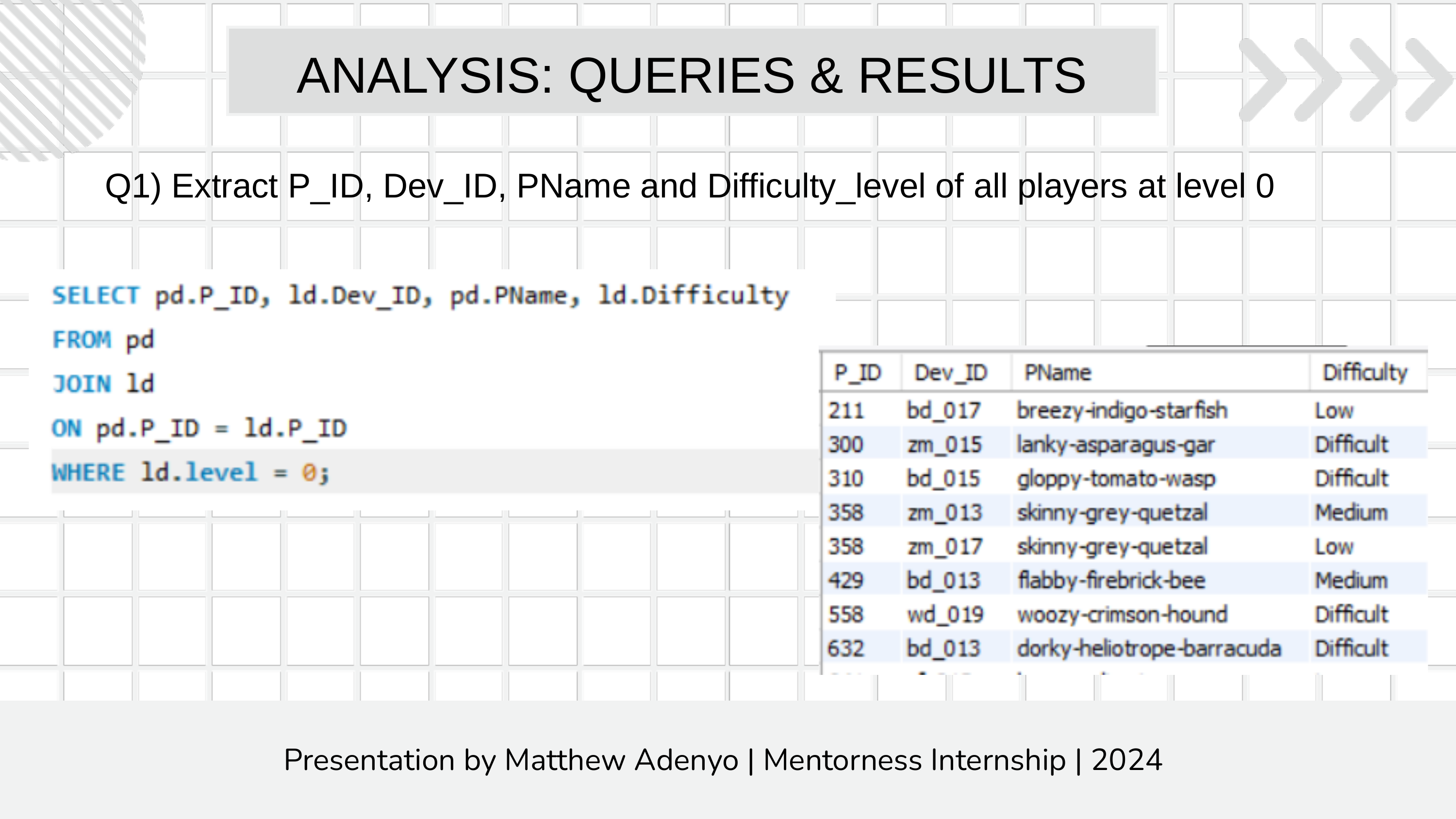

ANALYSIS: QUERIES & RESULTS

Q1) Extract P_ID, Dev_ID, PName and Difficulty_level of all players at level 0

Presentation by Matthew Adenyo | Mentorness Internship | 2024